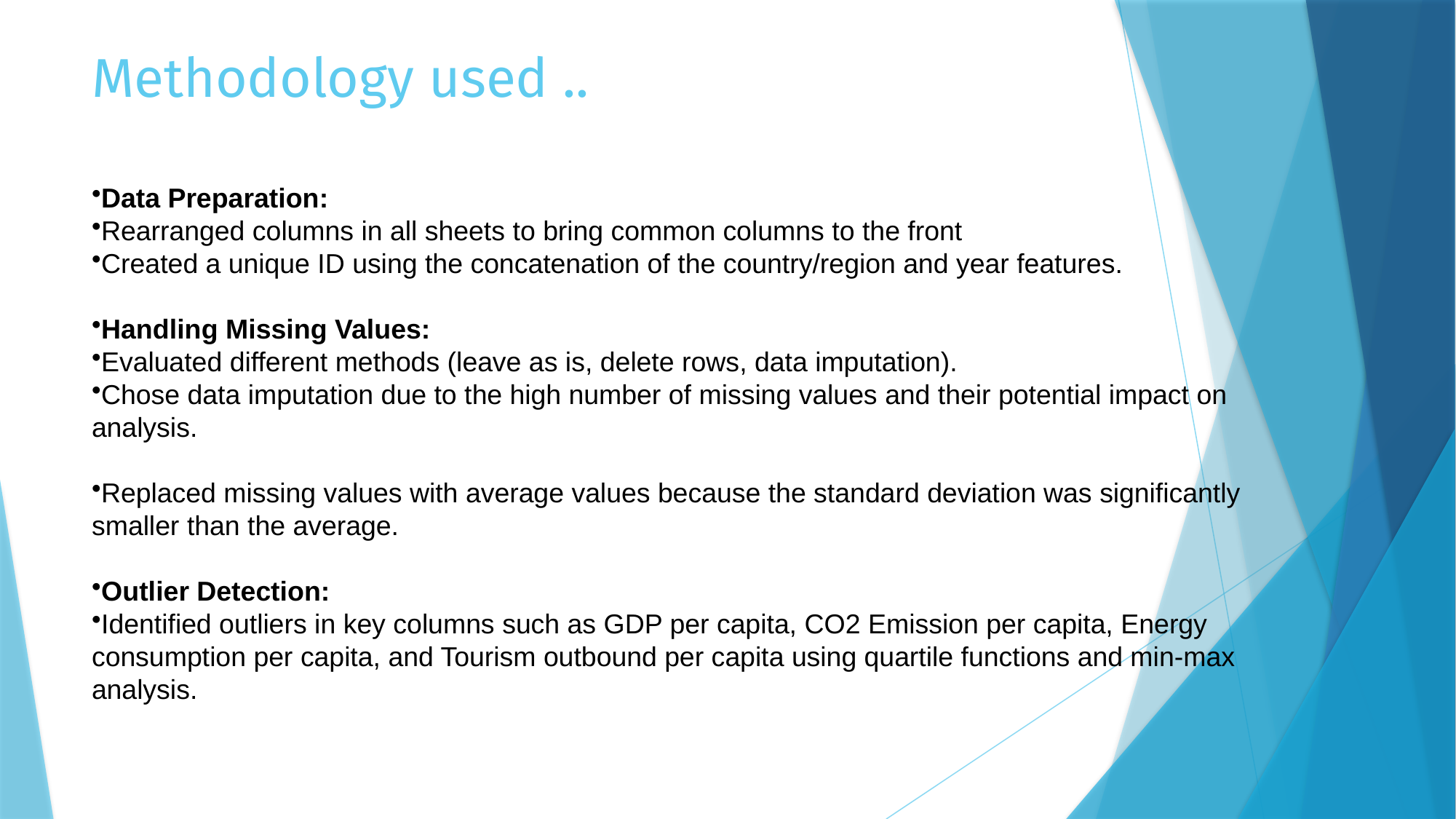

# Methodology used ..
Data Preparation:
Rearranged columns in all sheets to bring common columns to the front
Created a unique ID using the concatenation of the country/region and year features.

Handling Missing Values:
Evaluated different methods (leave as is, delete rows, data imputation).
Chose data imputation due to the high number of missing values and their potential impact on analysis.

Replaced missing values with average values because the standard deviation was significantly smaller than the average.

Outlier Detection:
Identified outliers in key columns such as GDP per capita, CO2 Emission per capita, Energy consumption per capita, and Tourism outbound per capita using quartile functions and min-max analysis.